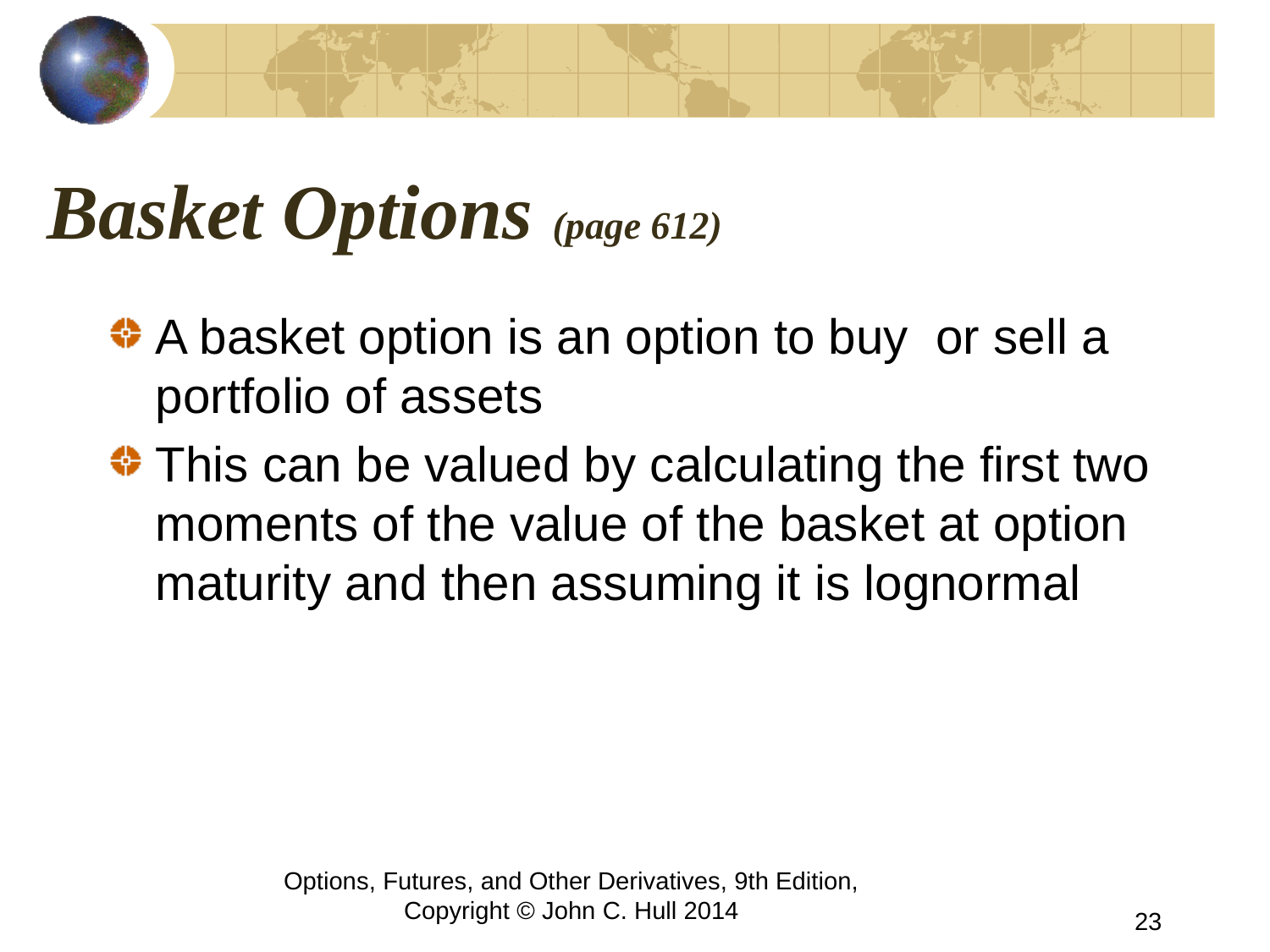

# Basket Options (page 612)
A basket option is an option to buy  or sell a portfolio of assets
This can be valued by calculating the first two moments of the value of the basket at option maturity and then assuming it is lognormal
Options, Futures, and Other Derivatives, 9th Edition, Copyright © John C. Hull 2014
23